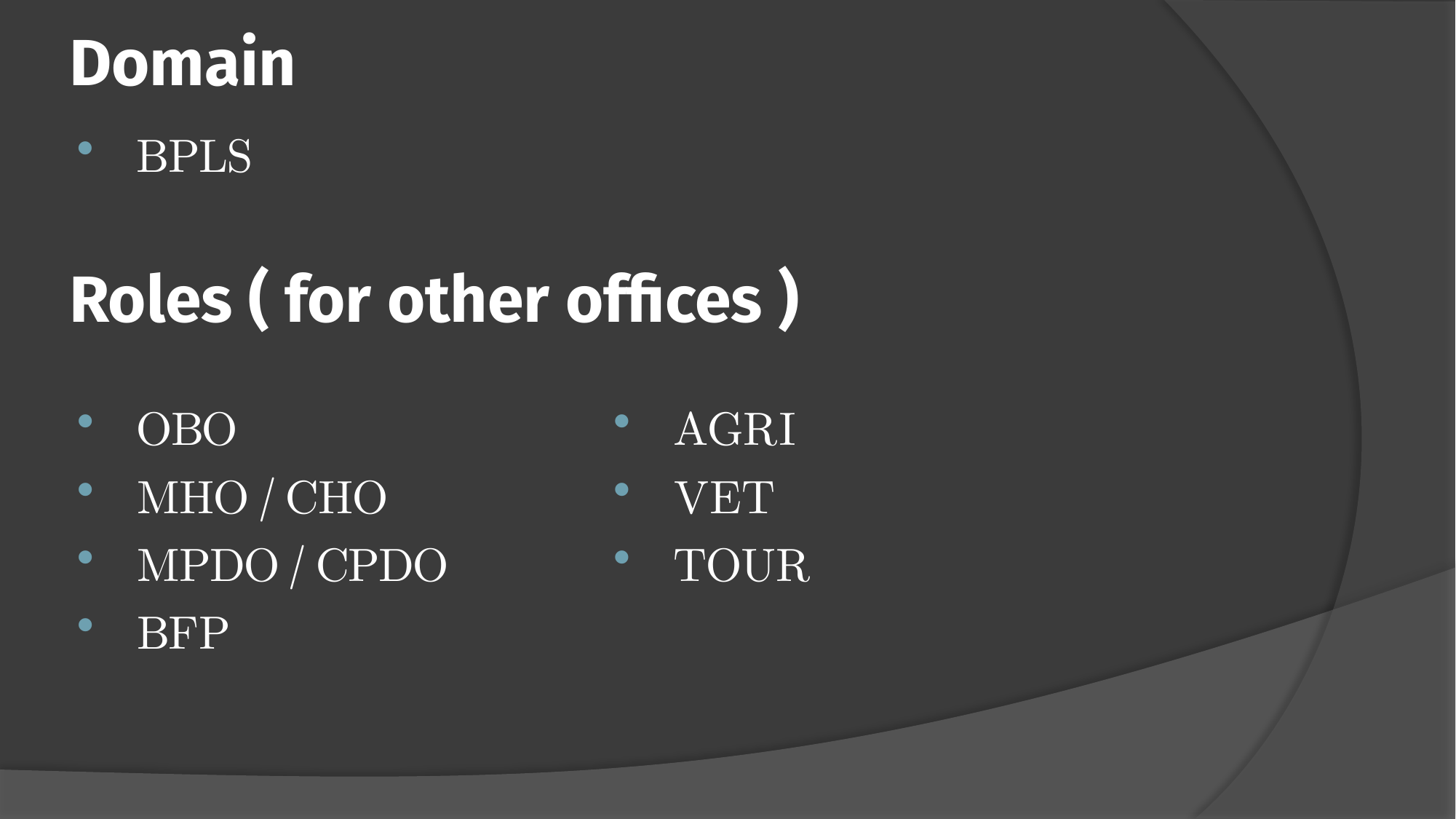

Domain
 BPLS
Roles ( for other offices )
 OBO
 MHO / CHO
 MPDO / CPDO
 BFP
 AGRI
 VET
 TOUR